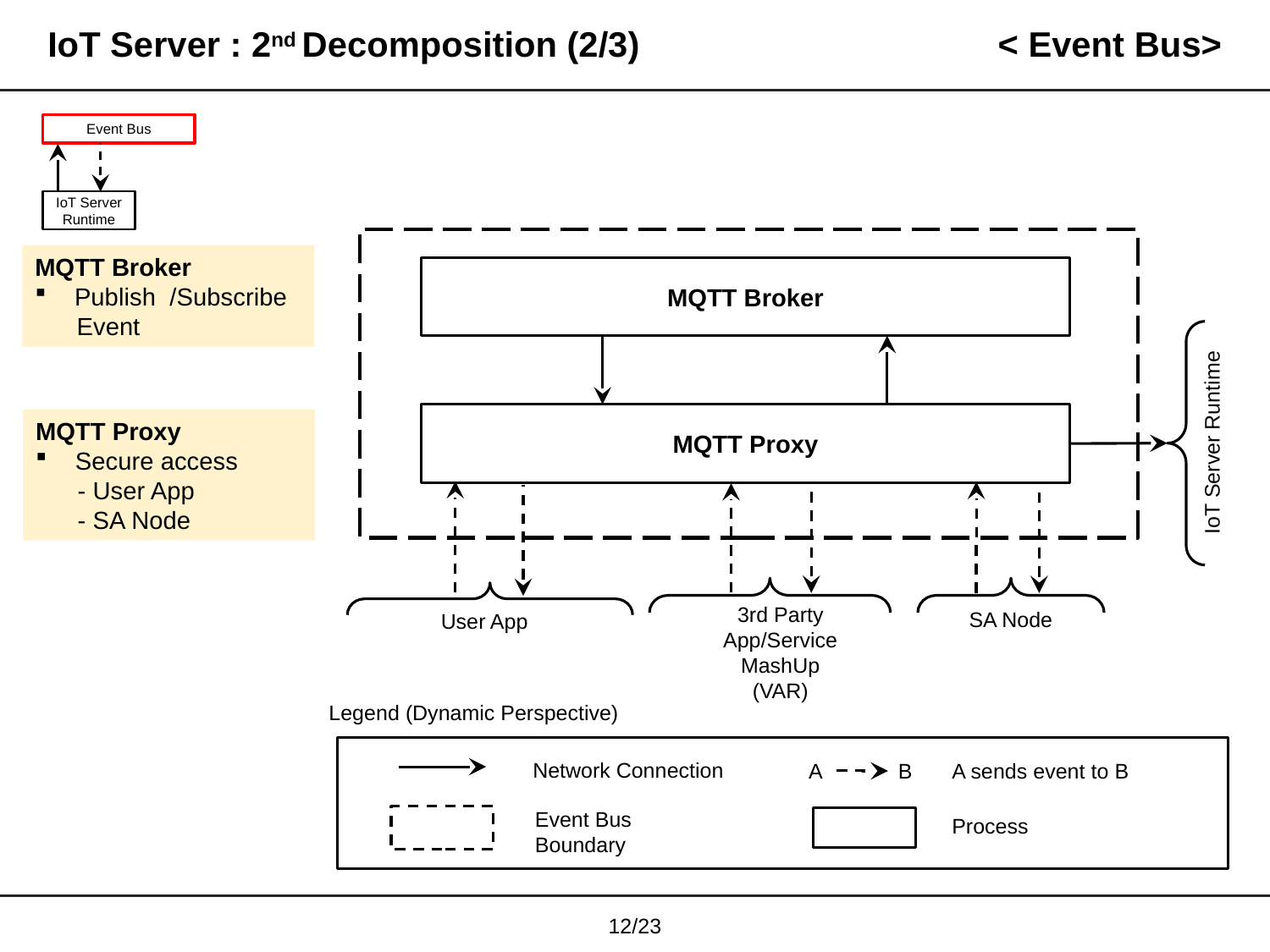

# IoT Server : 2nd Decomposition (2/3)
< Event Bus>
Event Bus
IoT Server Runtime

MQTT Broker

MQTT Proxy
IoT Server Runtime

SA Node

3rd Party App/Service MashUp
(VAR)

Network Connection
A
B
A sends event to B
Event Bus
Boundary
Process

User App
Legend (Dynamic Perspective)
MQTT Broker
Publish  /Subscribe
      Event
MQTT Proxy
Secure access
      - User App
      - SA Node
12/23